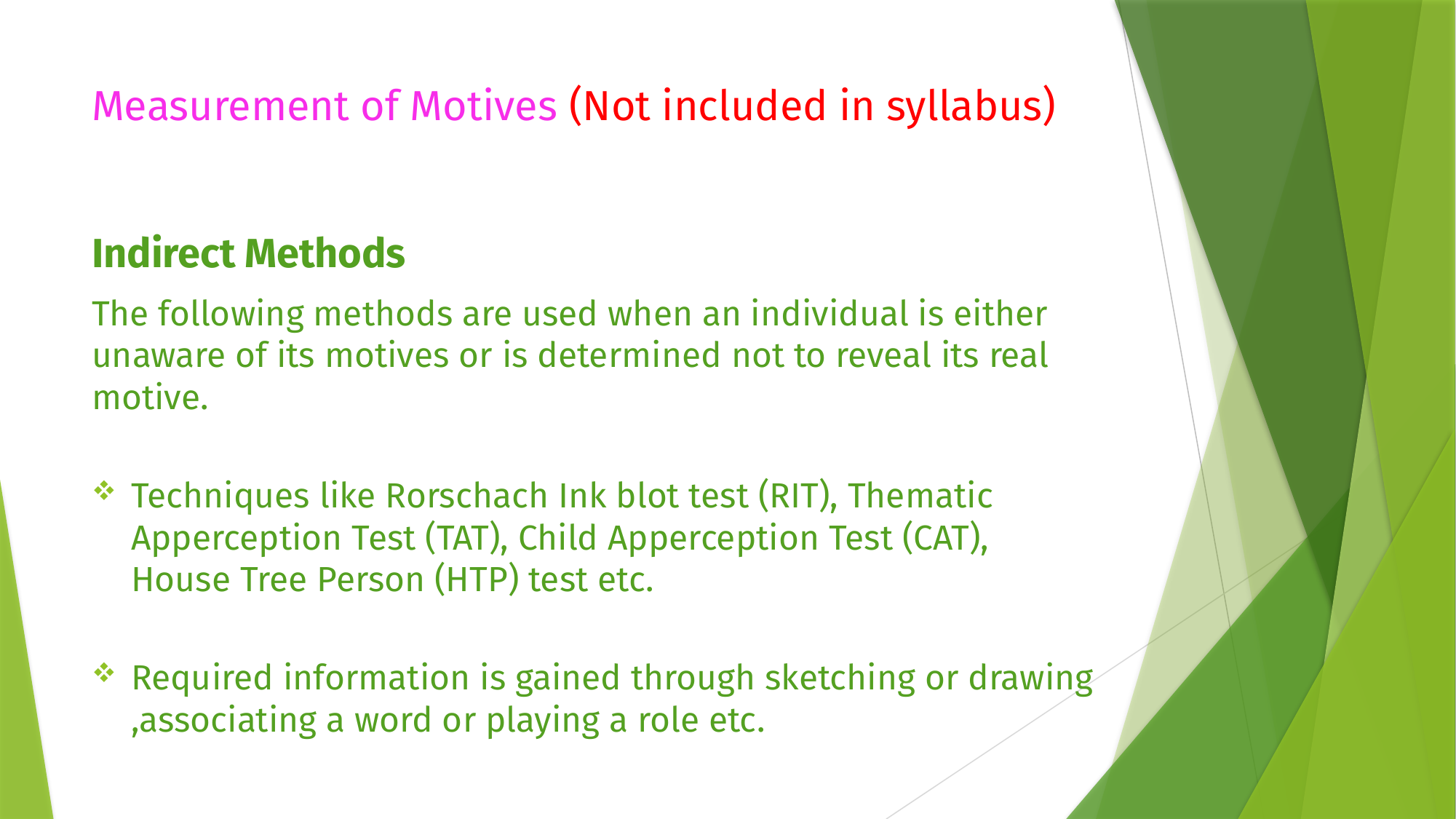

# Measurement of Motives (Not included in syllabus)
Indirect Methods
The following methods are used when an individual is either unaware of its motives or is determined not to reveal its real motive.
Techniques like Rorschach Ink blot test (RIT), Thematic Apperception Test (TAT), Child Apperception Test (CAT), House Tree Person (HTP) test etc.
Required information is gained through sketching or drawing ,associating a word or playing a role etc.